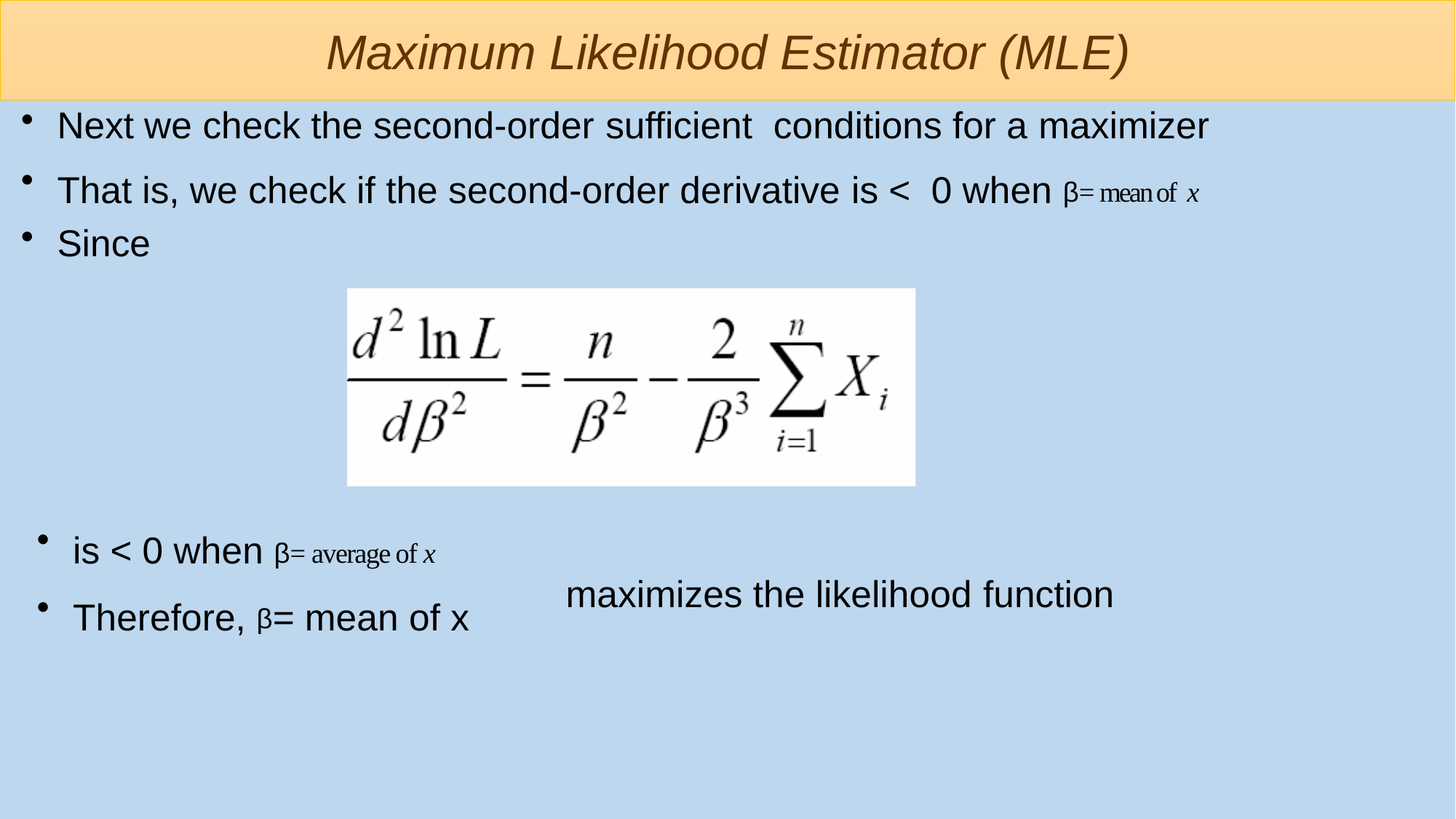

# Maximum Likelihood Estimator (MLE)
Next we check the second-order sufficient  conditions for a maximizer
That is, we check if the second-order derivative is <  0 when β= mean of  x
Since

is < 0 when β= average of x
Therefore, β= mean of x
maximizes the likelihood function